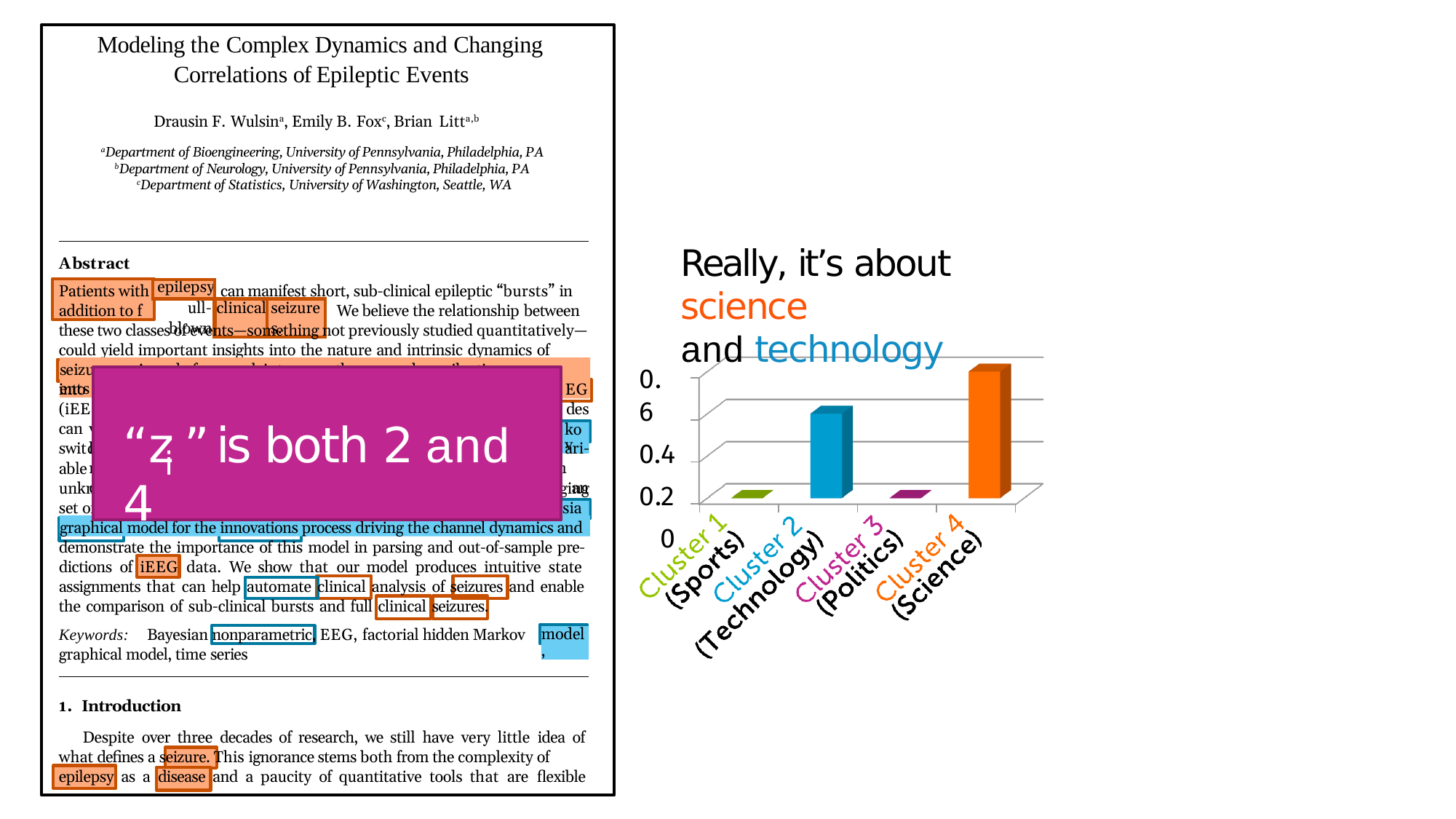

Modeling the Complex Dynamics and Changing  Correlations of Epileptic Events
Drausin F. Wulsina, Emily B. Foxc, Brian Litta,b
aDepartment of Bioengineering, University of Pennsylvania, Philadelphia, PA  bDepartment of Neurology, University of Pennsylvania, Philadelphia, PA  cDepartment of Statistics, University of Washington, Seattle, WA
Really, it’s about science
and technology

Abstract
Patients with  addition to f
can manifest short, sub-clinical epileptic “bursts” in
| epilepsy |  |  |
| --- | --- | --- |
| ull-blown | clinical | seizures. |
We believe the relationship between
these two classes of events—something not previously studied quantitatively—  could yield important insights into the nature and intrinsic dynamics of
0.6
0.4
0.2
0

seizu	ents

res.	A goal of our work is to parse these complex epileptic ev
distinct dynamic regimes. A challenge posed by the intracranial E
G) data we study is the fact that the number and placement of electro  vary between patients. We develop a Bayesian nonparametric Mar  hing process that allows for (i) shared dynamic regimes between a v  number of channels, (ii) asynchronous regime-switching, and (iii)  own dictionary of dynamic regimes. We encode a sparse and chan
dependencies between the channels using a Markov-switching Gaus

into  (iEE
can

EG
des
“z ” is both 2 and 4

kov
switc
ari-  an
i
able

unkn
ging

set of

sian

graphical model for the innovations process driving the channel dynamics and

demonstrate the importance of this model in parsing and out-of-sample pre-  dictions of iEEG data. We show that our model produces intuitive state  assignments that can help automate clinical analysis of seizures and enable  the comparison of sub-clinical bursts and full clinical seizures.

Keywords:	Bayesian nonparametric, EEG, factorial hidden Markov  graphical model, time series

model,

1. Introduction
Despite  over  three  decades  of  research,  we  still  have  very  little  idea of
what defines a seizure. This ignorance stems both from the complexity of  epilepsy  as  a  disease  and  a  paucity  of  quantitative  tools  that  are  flexible